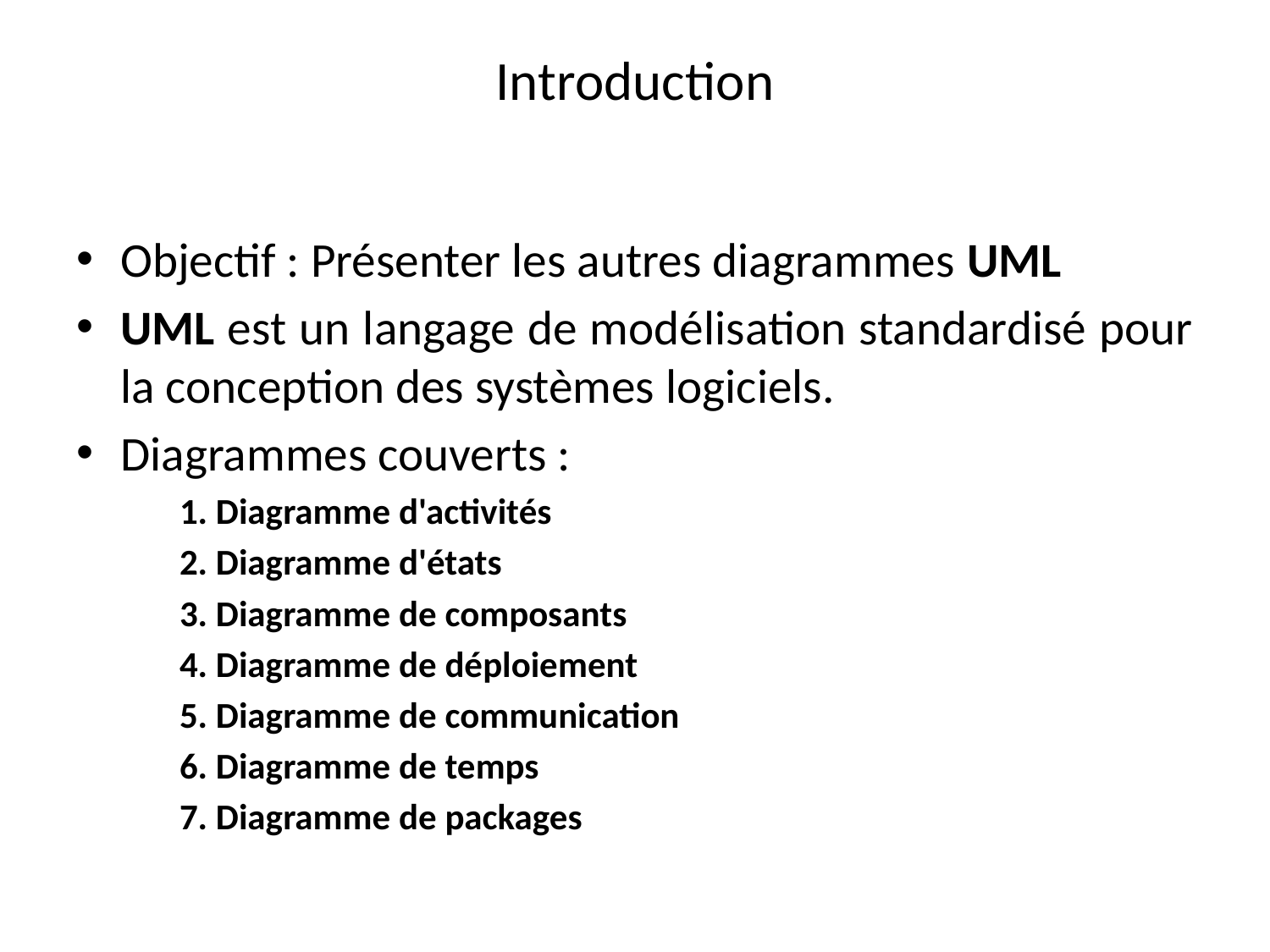

# Introduction
Objectif : Présenter les autres diagrammes UML
UML est un langage de modélisation standardisé pour la conception des systèmes logiciels.
Diagrammes couverts :
1. Diagramme d'activités
2. Diagramme d'états
3. Diagramme de composants
4. Diagramme de déploiement
5. Diagramme de communication
6. Diagramme de temps
7. Diagramme de packages